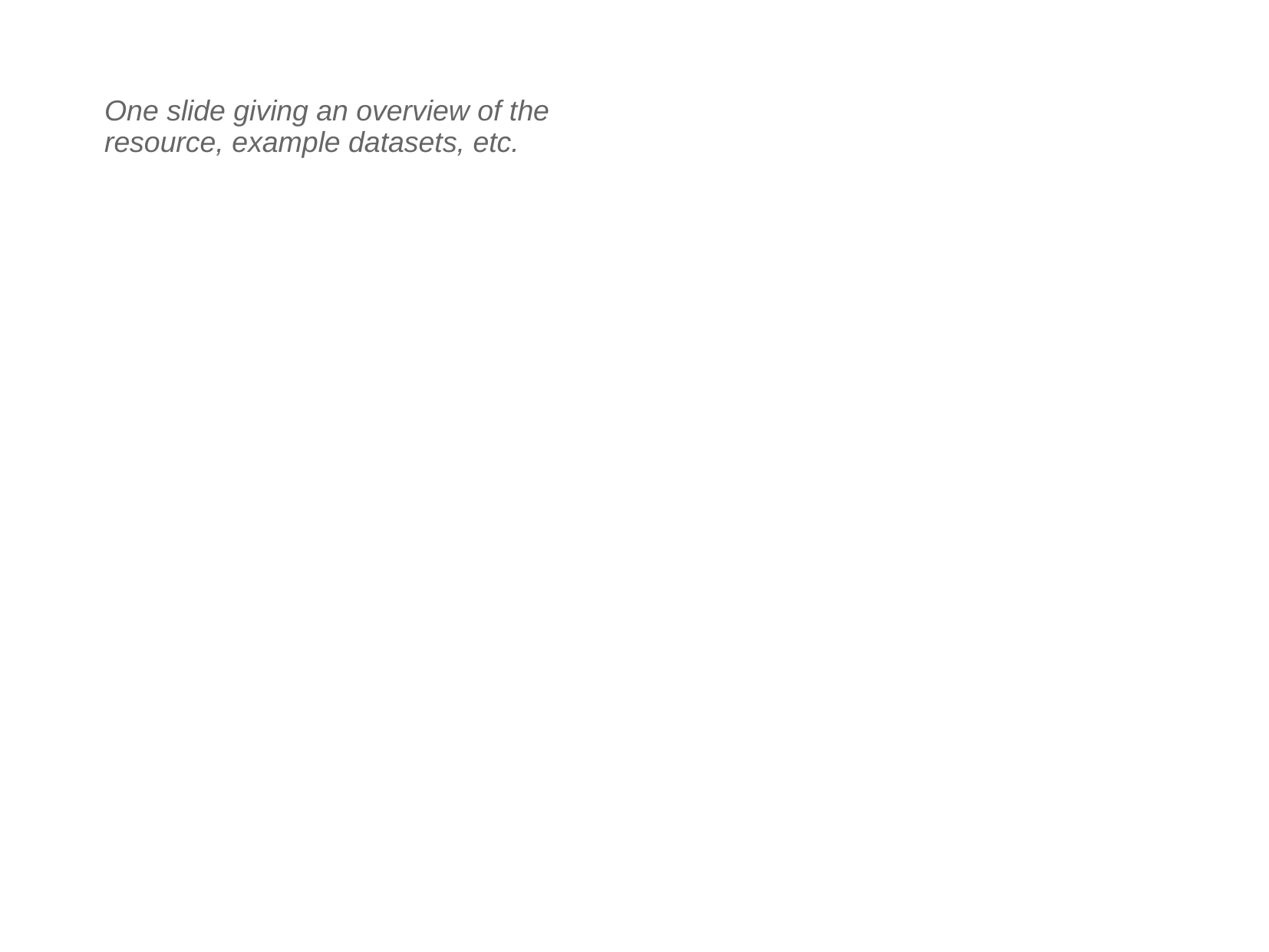

One slide giving an overview of the resource, example datasets, etc.